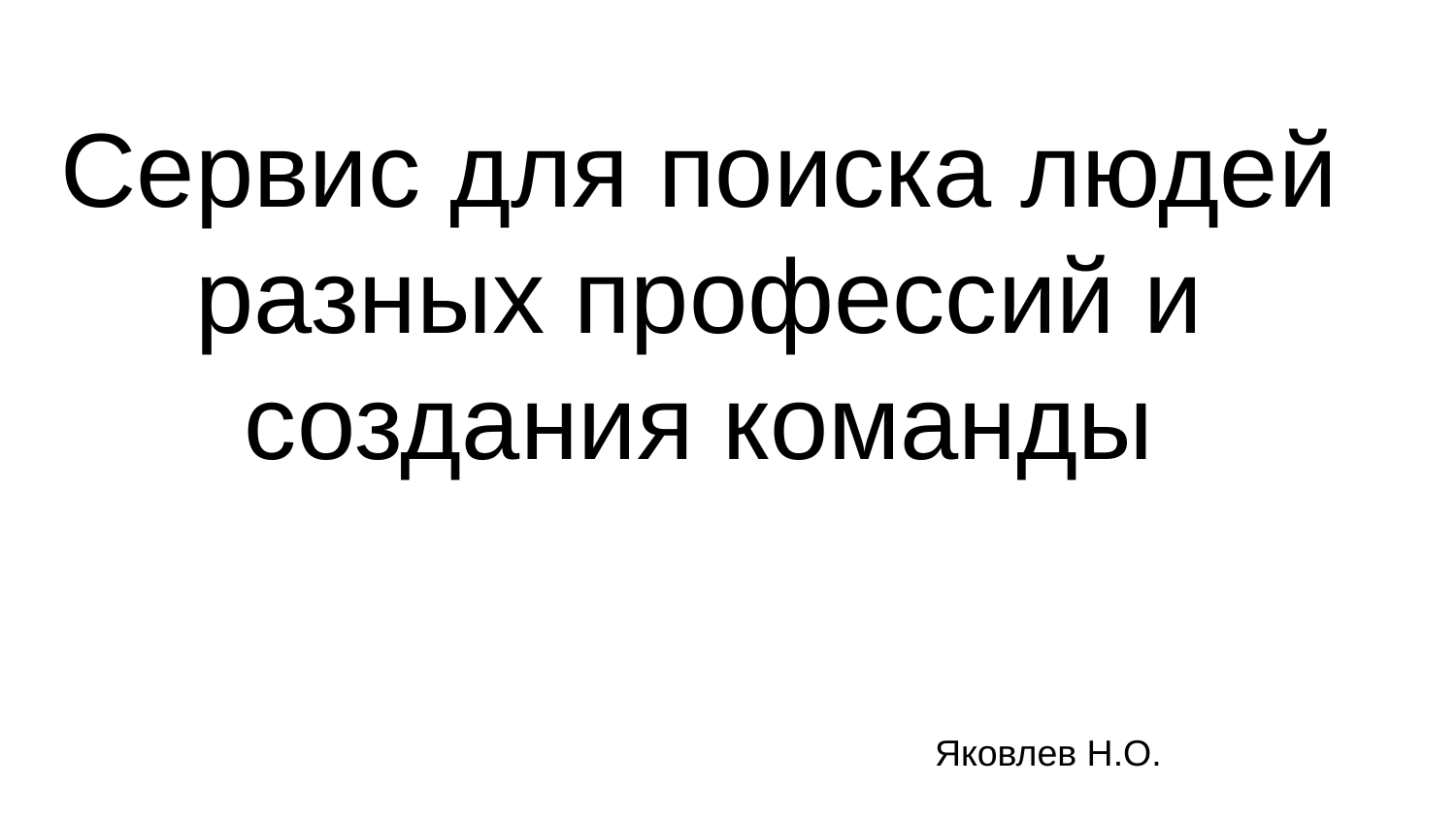

#
Сервис для поиска людей разных профессий и создания команды
Яковлев Н.О.